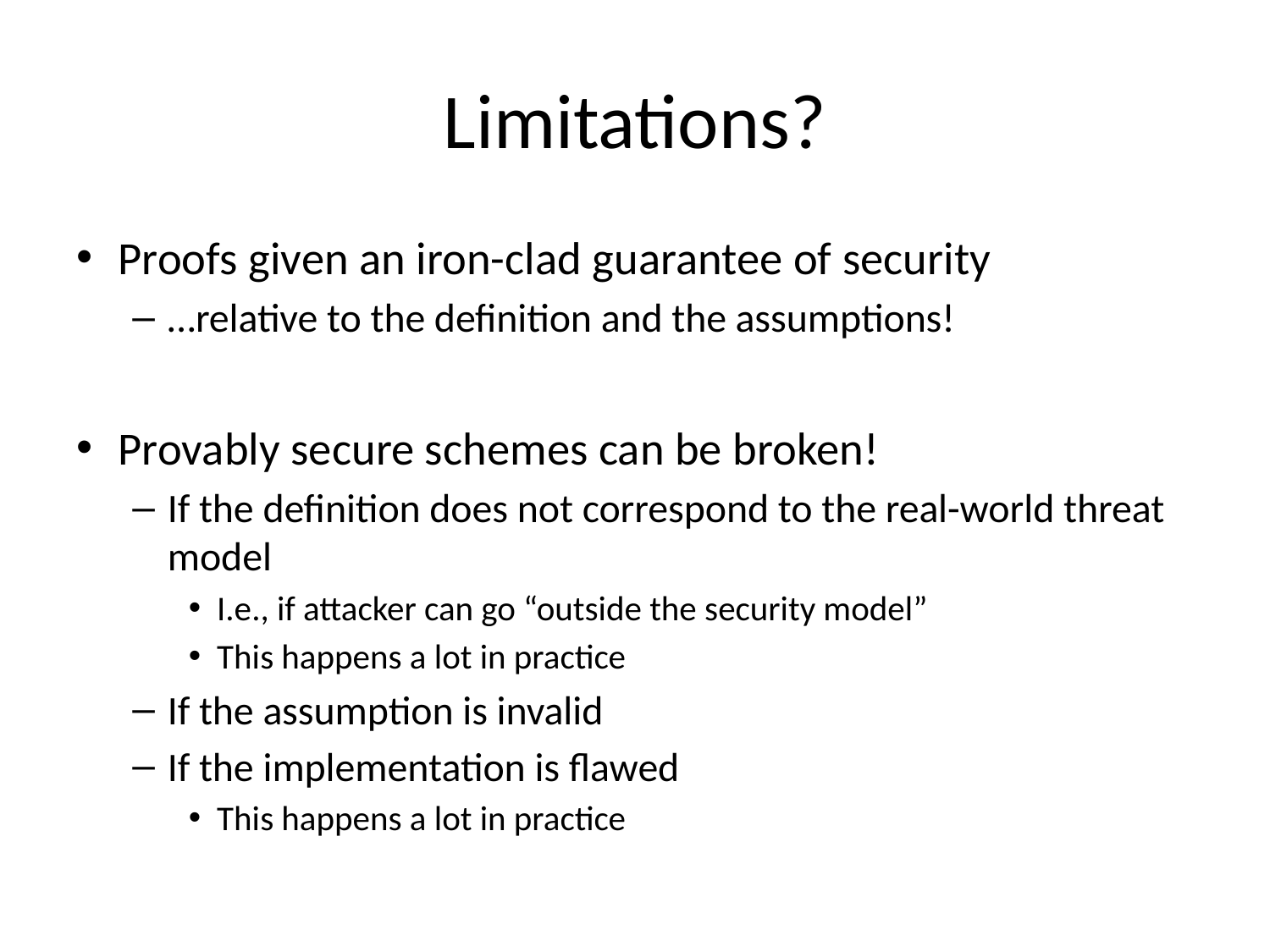

# Limitations?
Proofs given an iron-clad guarantee of security
…relative to the definition and the assumptions!

Provably secure schemes can be broken!
If the definition does not correspond to the real-world threat model
I.e., if attacker can go “outside the security model”
This happens a lot in practice
If the assumption is invalid
If the implementation is flawed
This happens a lot in practice